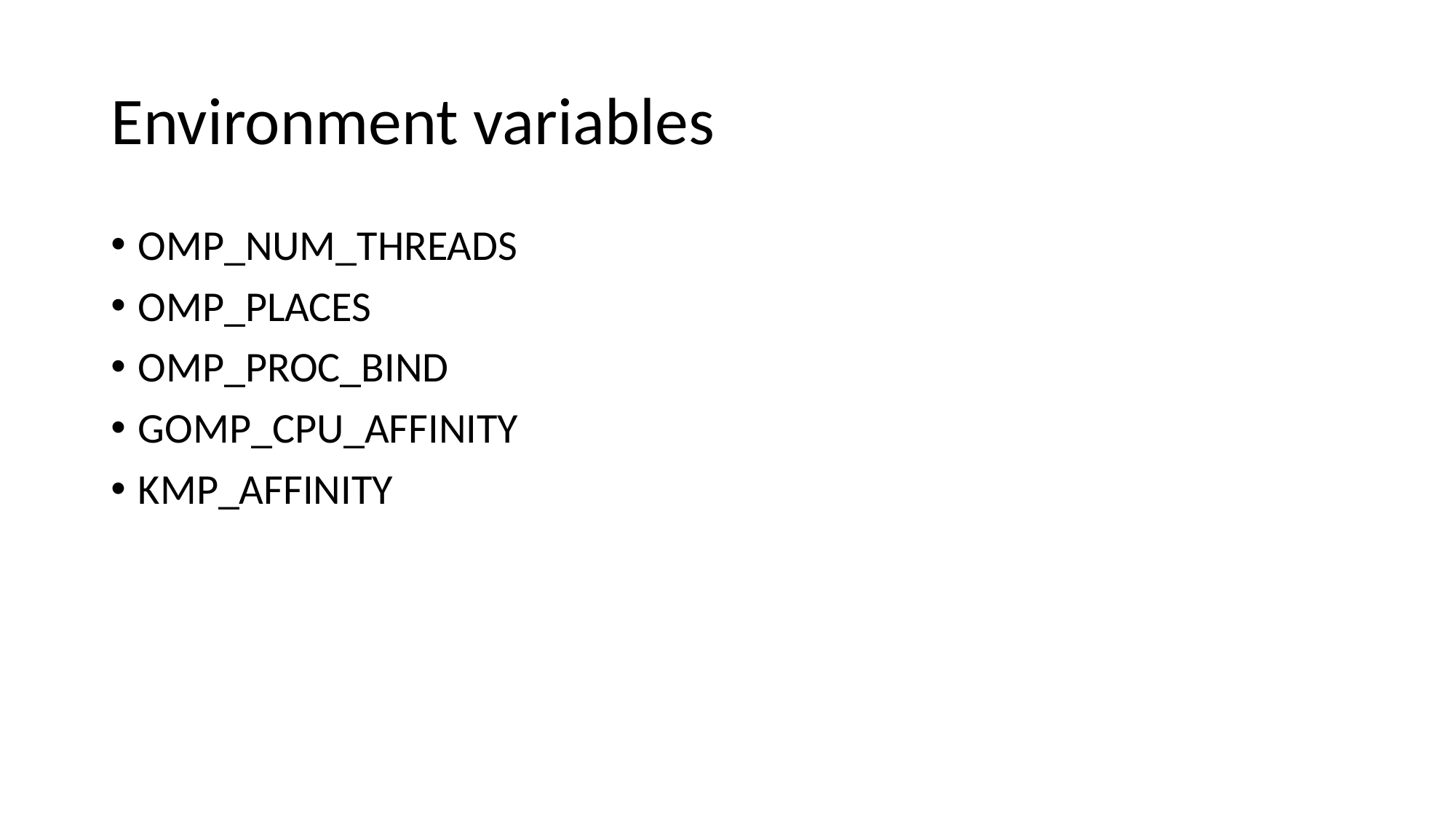

# Environment variables
OMP_NUM_THREADS
OMP_PLACES
OMP_PROC_BIND
GOMP_CPU_AFFINITY
KMP_AFFINITY